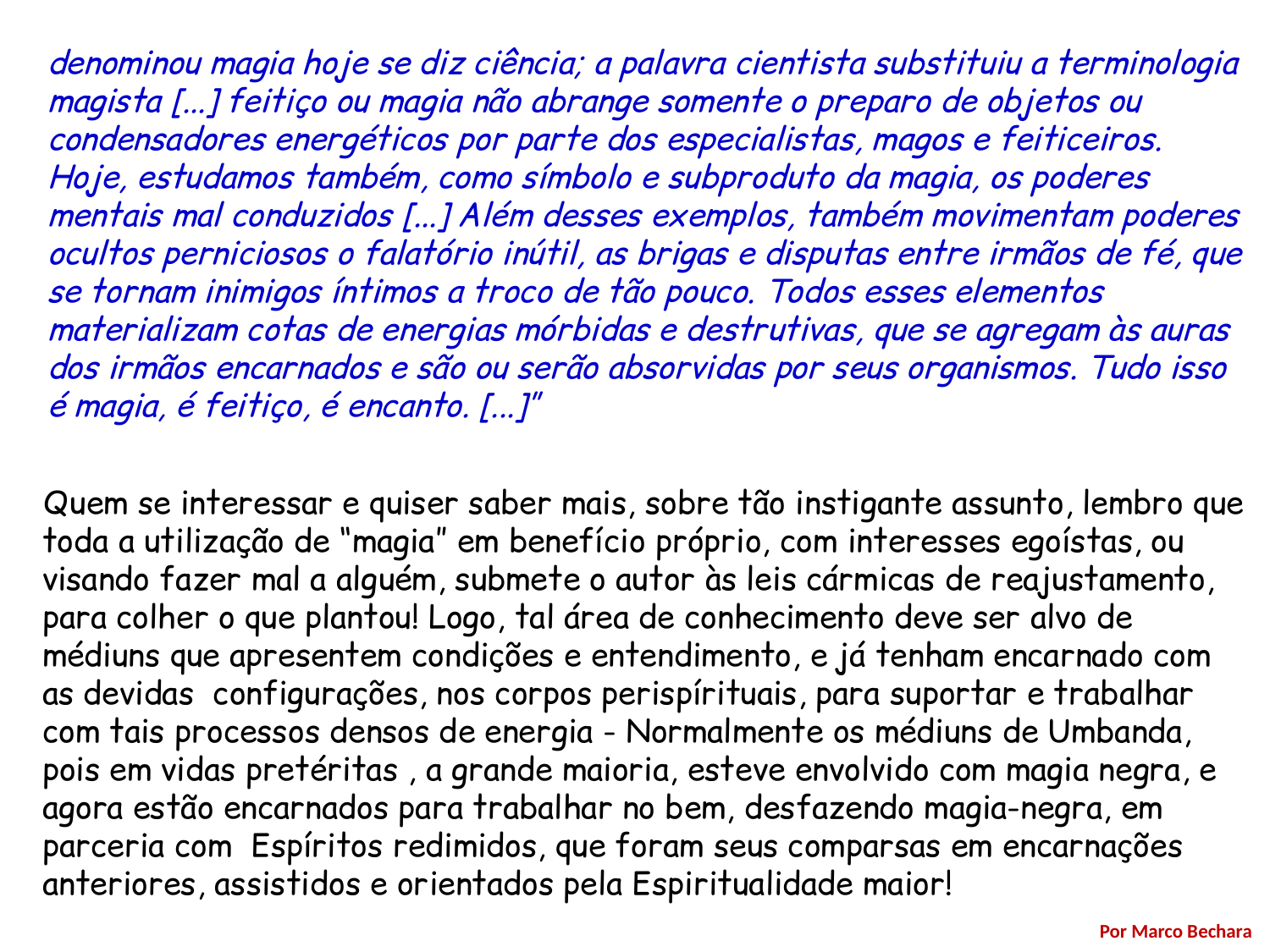

denominou magia hoje se diz ciência; a palavra cientista substituiu a terminologia magista [...] feitiço ou magia não abrange somente o preparo de objetos ou condensadores energéticos por parte dos especialistas, magos e feiticeiros. Hoje, estudamos também, como símbolo e subproduto da magia, os poderes mentais mal conduzidos [...] Além desses exemplos, também movimentam poderes ocultos perniciosos o falatório inútil, as brigas e disputas entre irmãos de fé, que se tornam inimigos íntimos a troco de tão pouco. Todos esses elementos materializam cotas de energias mórbidas e destrutivas, que se agregam às auras dos irmãos encarnados e são ou serão absorvidas por seus organismos. Tudo isso é magia, é feitiço, é encanto. [...]”
Quem se interessar e quiser saber mais, sobre tão instigante assunto, lembro que toda a utilização de “magia” em benefício próprio, com interesses egoístas, ou visando fazer mal a alguém, submete o autor às leis cármicas de reajustamento, para colher o que plantou! Logo, tal área de conhecimento deve ser alvo de  médiuns que apresentem condições e entendimento, e já tenham encarnado com as devidas  configurações, nos corpos perispírituais, para suportar e trabalhar com tais processos densos de energia - Normalmente os médiuns de Umbanda, pois em vidas pretéritas , a grande maioria, esteve envolvido com magia negra, e agora estão encarnados para trabalhar no bem, desfazendo magia-negra, em parceria com  Espíritos redimidos, que foram seus comparsas em encarnações anteriores, assistidos e orientados pela Espiritualidade maior!
Por Marco Bechara